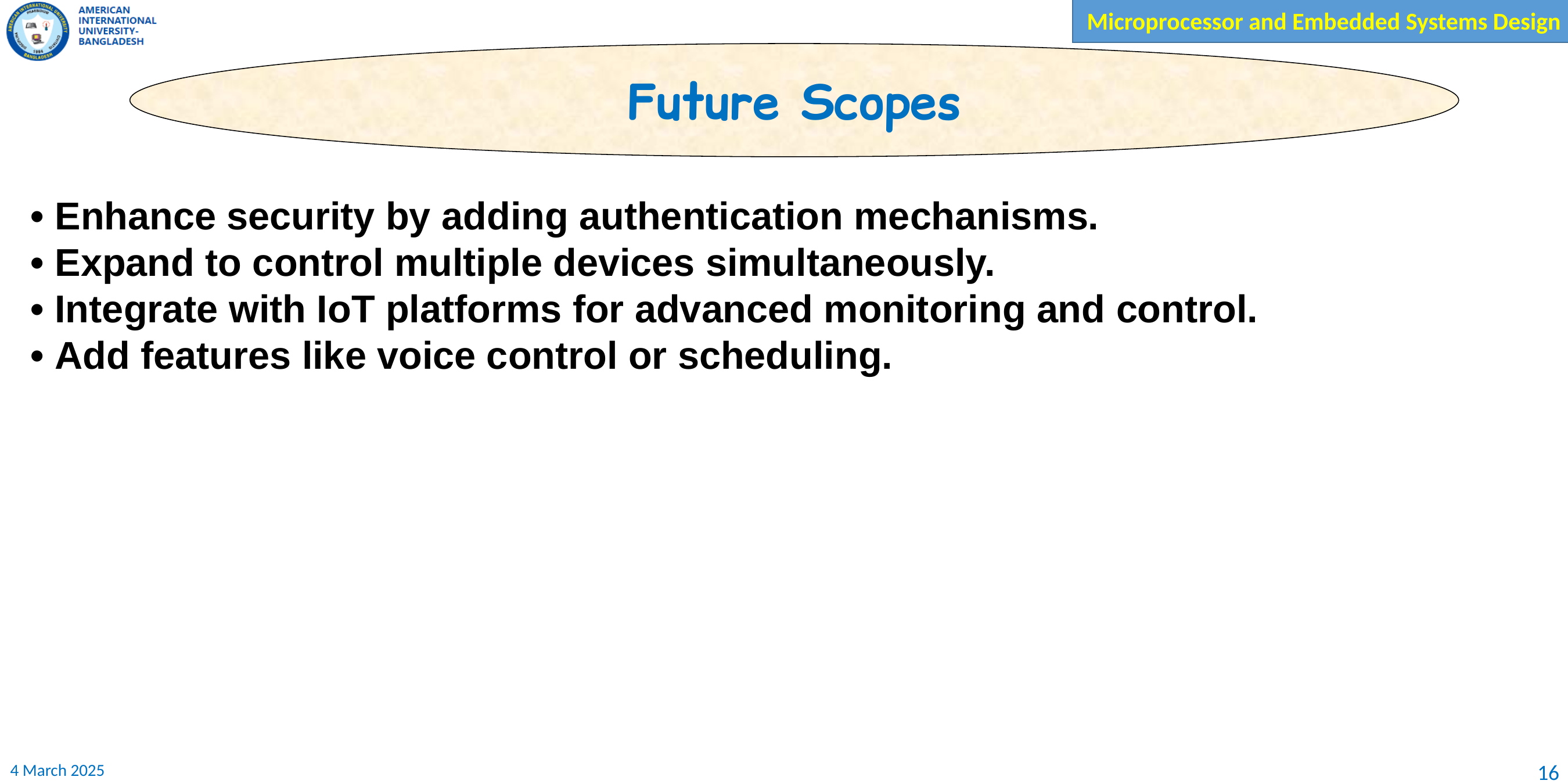

Future Scopes
• Enhance security by adding authentication mechanisms.
• Expand to control multiple devices simultaneously.
• Integrate with IoT platforms for advanced monitoring and control.
• Add features like voice control or scheduling.

16